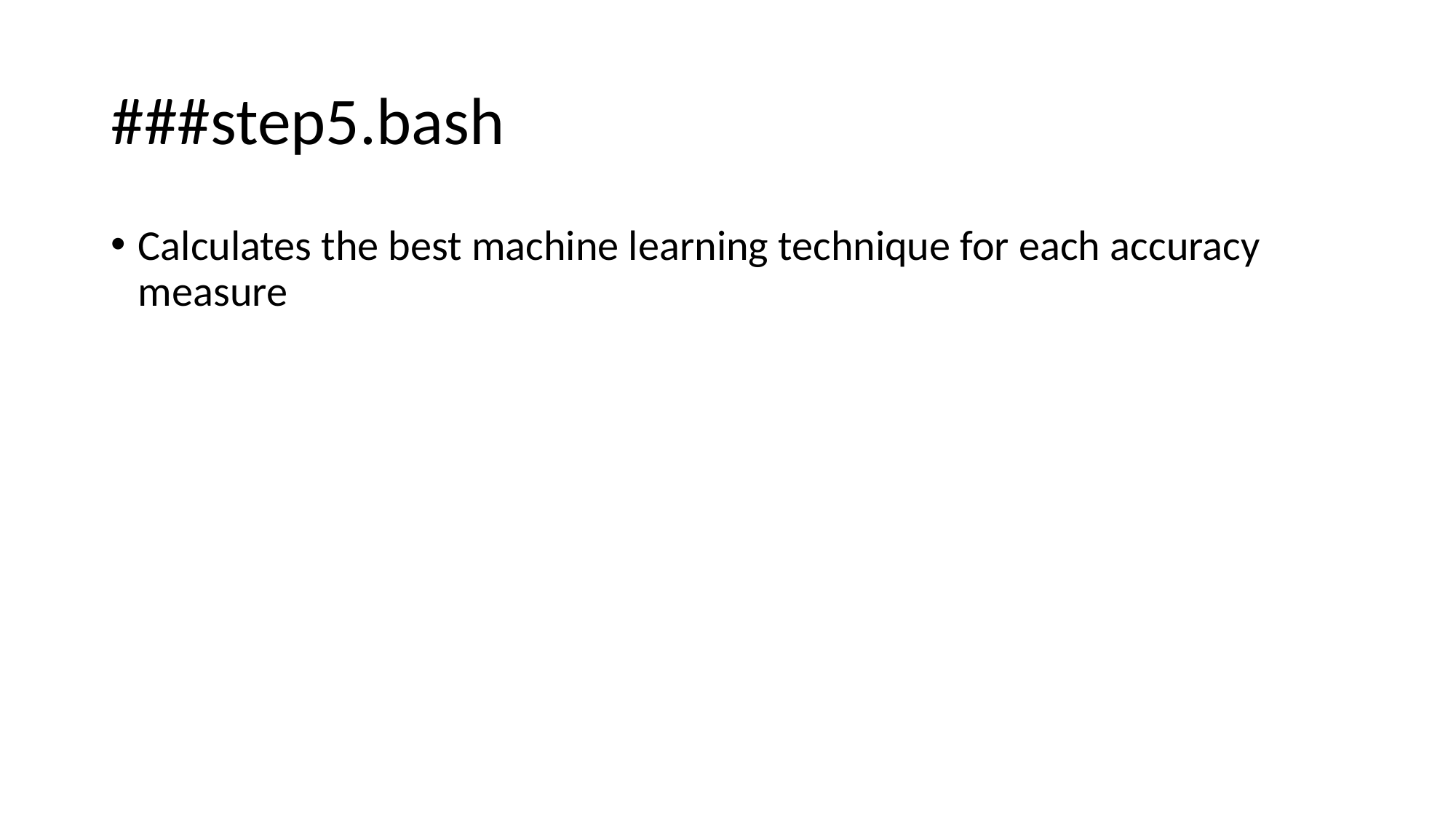

# ###step5.bash
Calculates the best machine learning technique for each accuracy measure